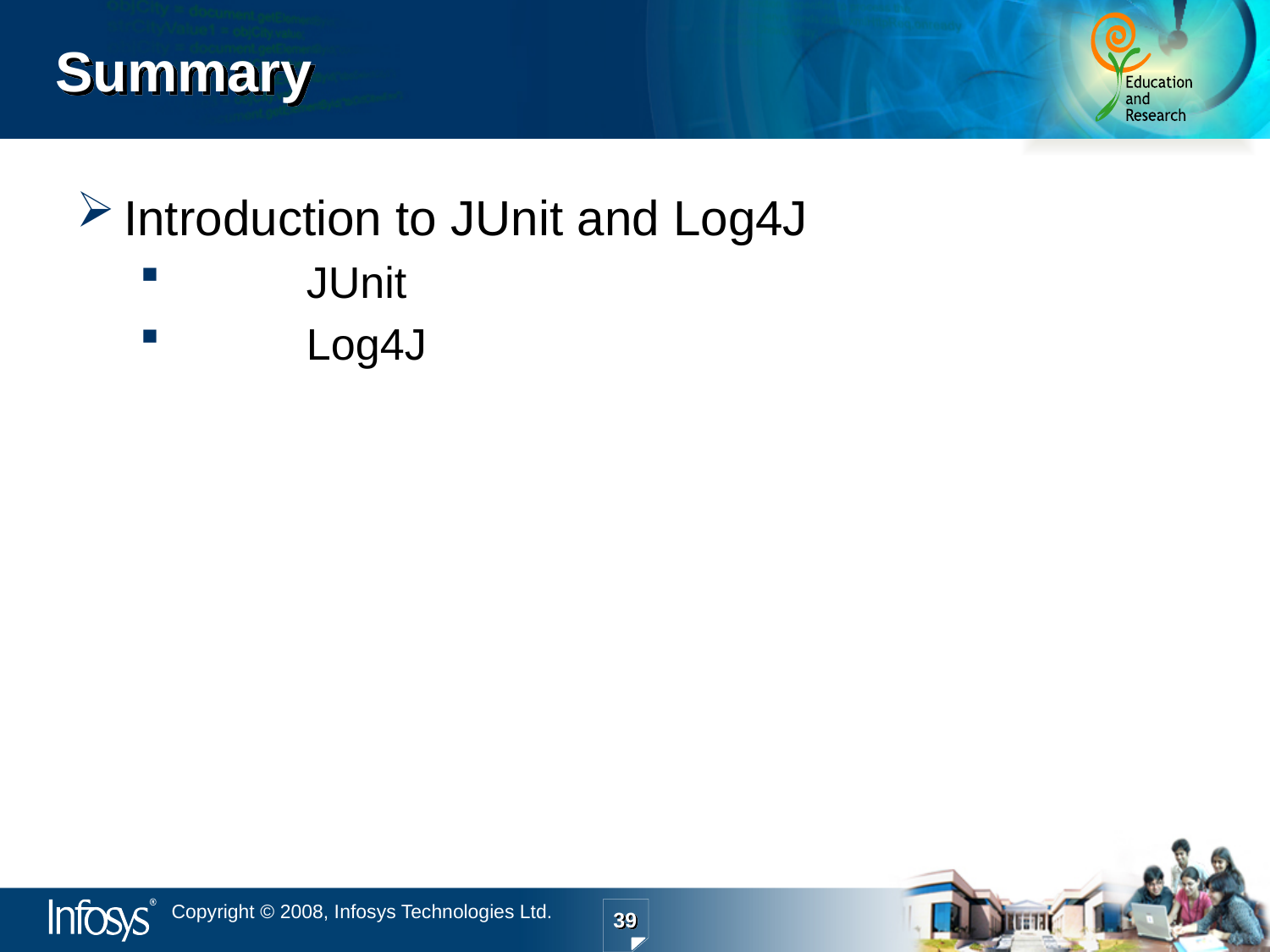

# Summary
Introduction to JUnit and Log4J
	JUnit
	Log4J

39